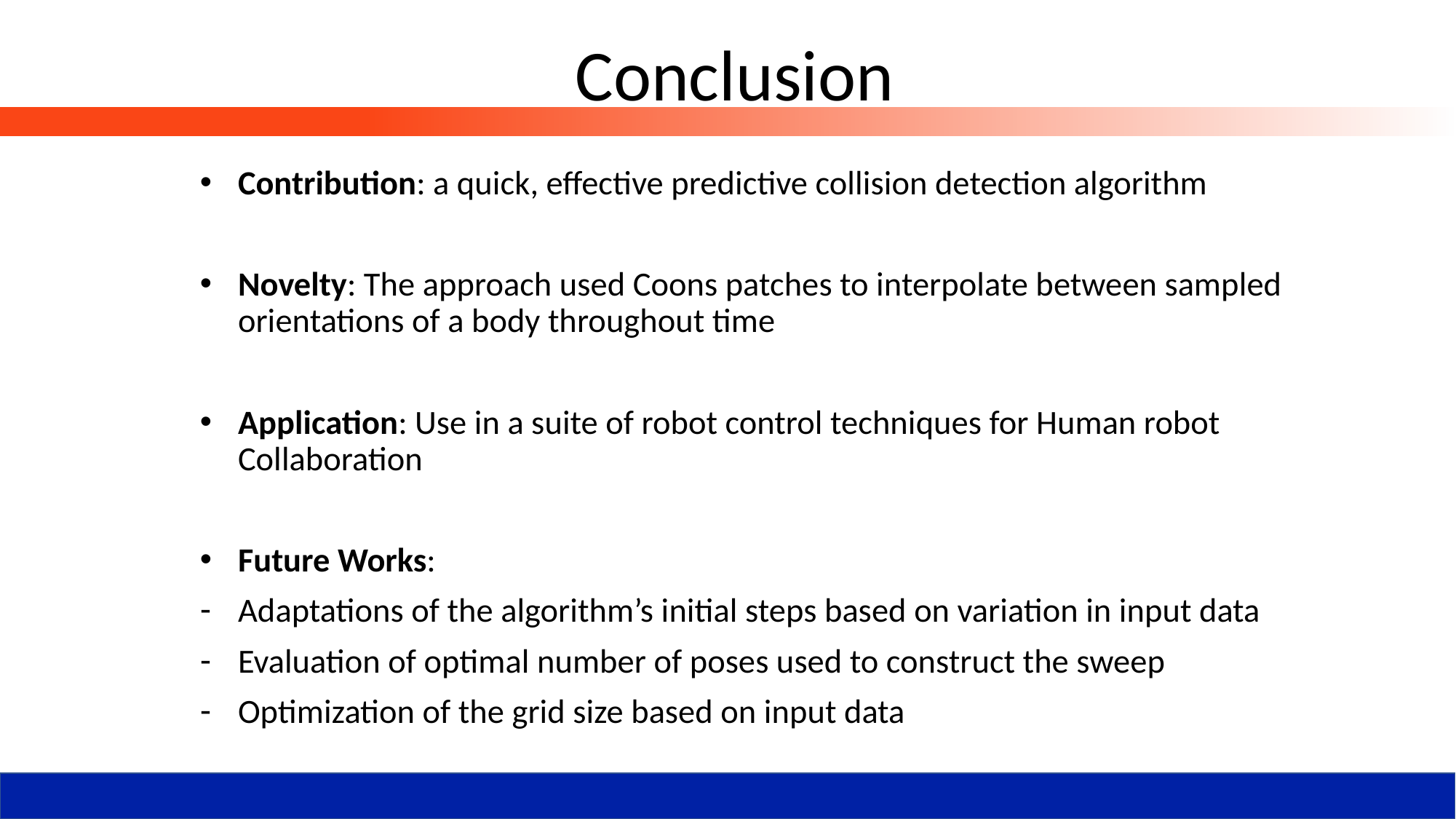

# Conclusion

Contribution: a quick, effective predictive collision detection algorithm

Novelty: The approach used Coons patches to interpolate between sampled orientations of a body throughout time

Application: Use in a suite of robot control techniques for Human robot Collaboration

Future Works:
Adaptations of the algorithm’s initial steps based on variation in input data
Evaluation of optimal number of poses used to construct the sweep
Optimization of the grid size based on input data